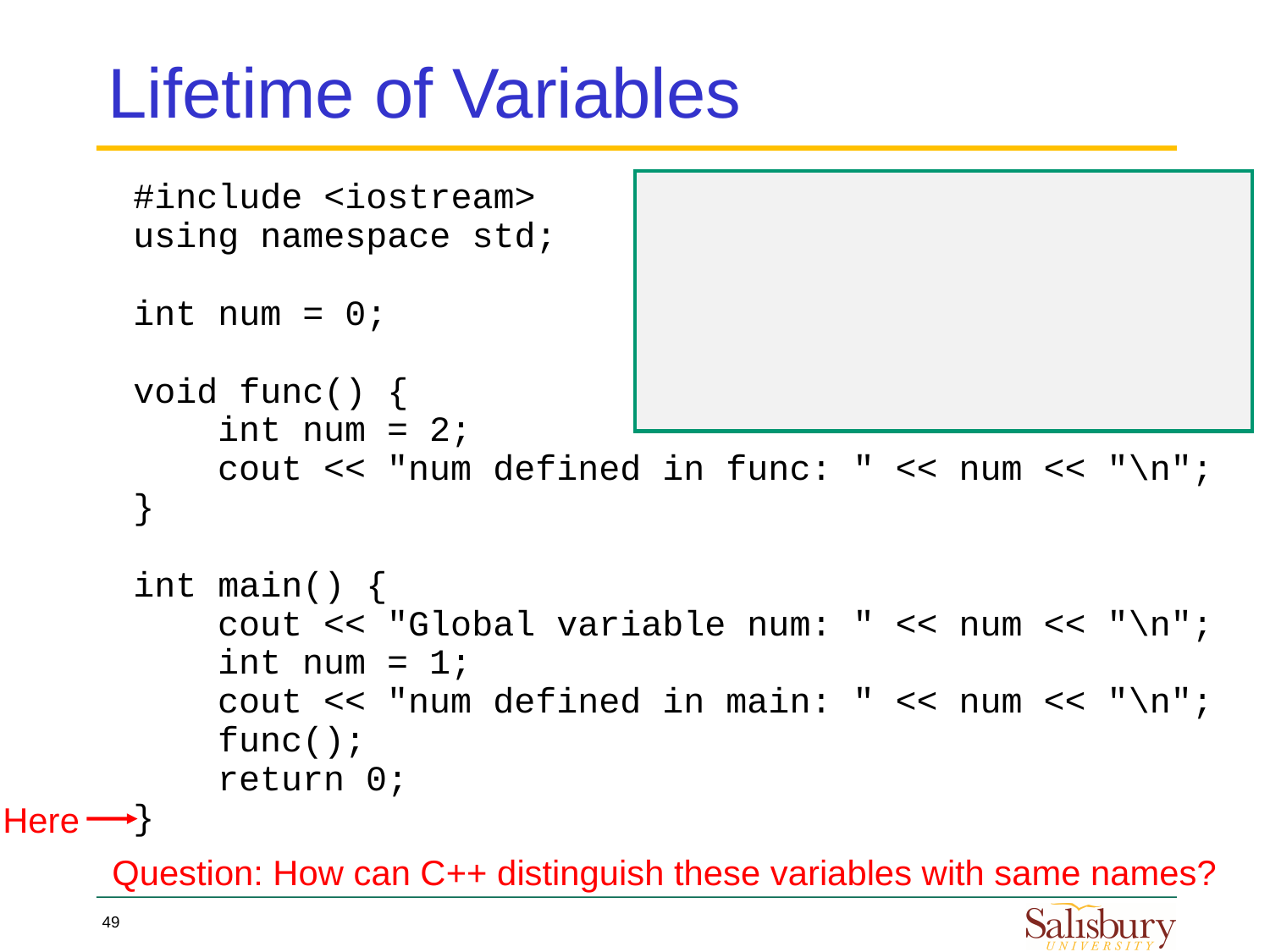

# Lifetime of Variables
#include <iostream>
using namespace std;

int num = 0;

void func() {
    int num = 2;
    cout << "num defined in func: " << num << "\n";
}

int main() {
    cout << "Global variable num: " << num << "\n";
    int num = 1;
    cout << "num defined in main: " << num << "\n";
    func();
    return 0;
}

Here

Question: How can C++ distinguish these variables with same names?
49